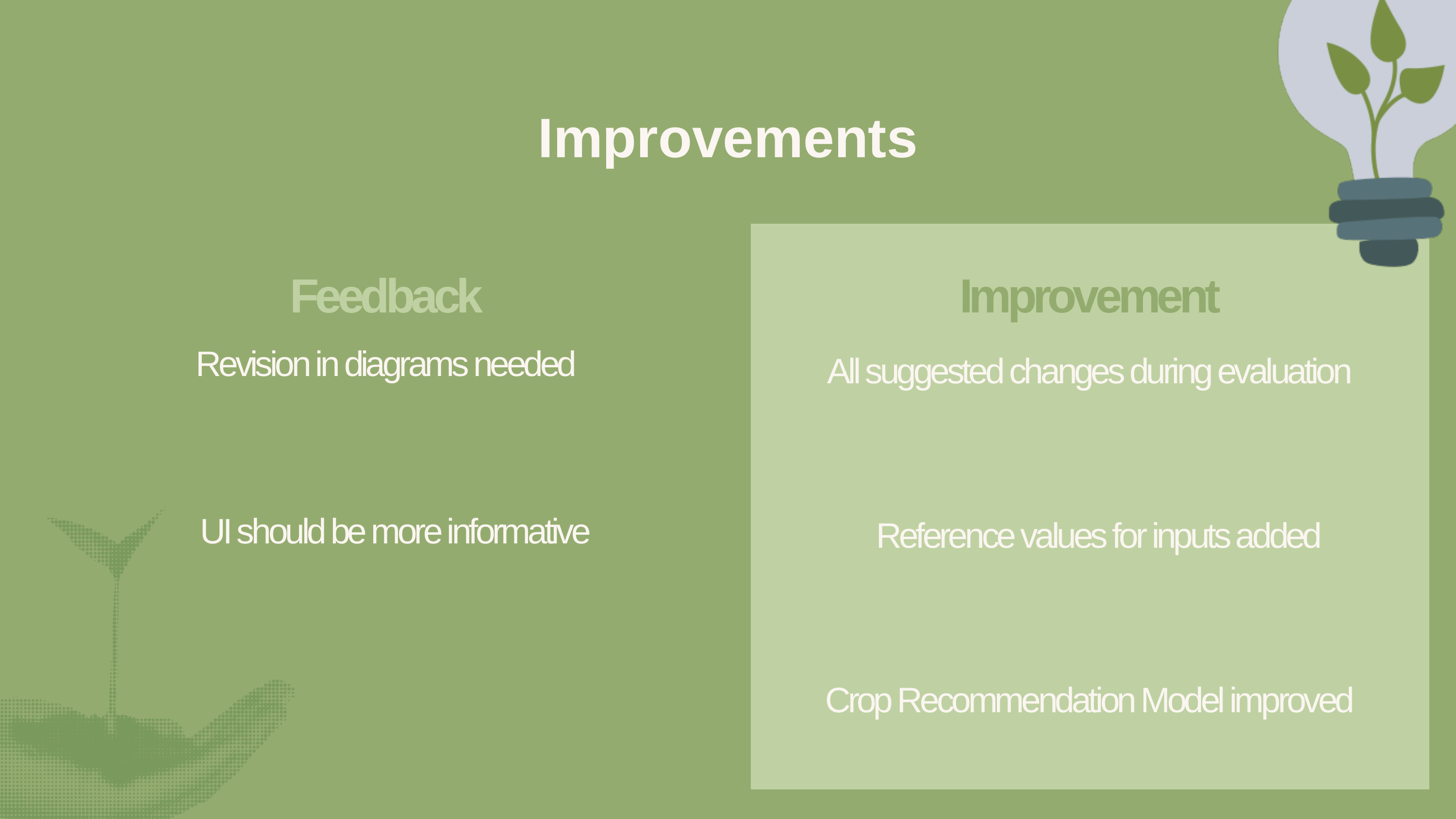

Improvements

Feedback
Improvement
Revision in diagrams needed
All suggested changes during evaluation
UI should be more informative
Reference values for inputs added

Crop Recommendation Model improved